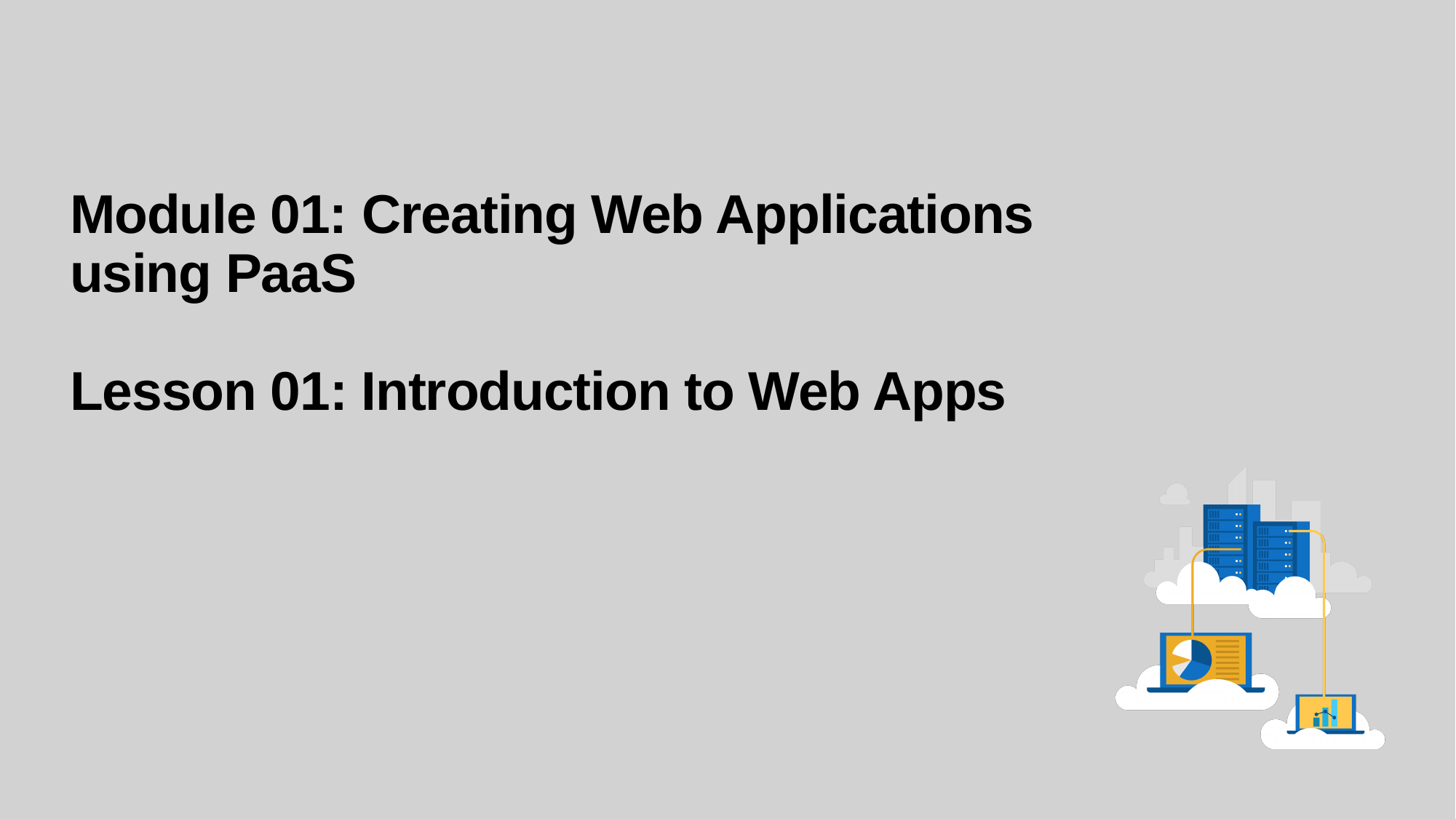

# Module 01: Creating Web Applications using PaaS Lesson 01: Introduction to Web Apps